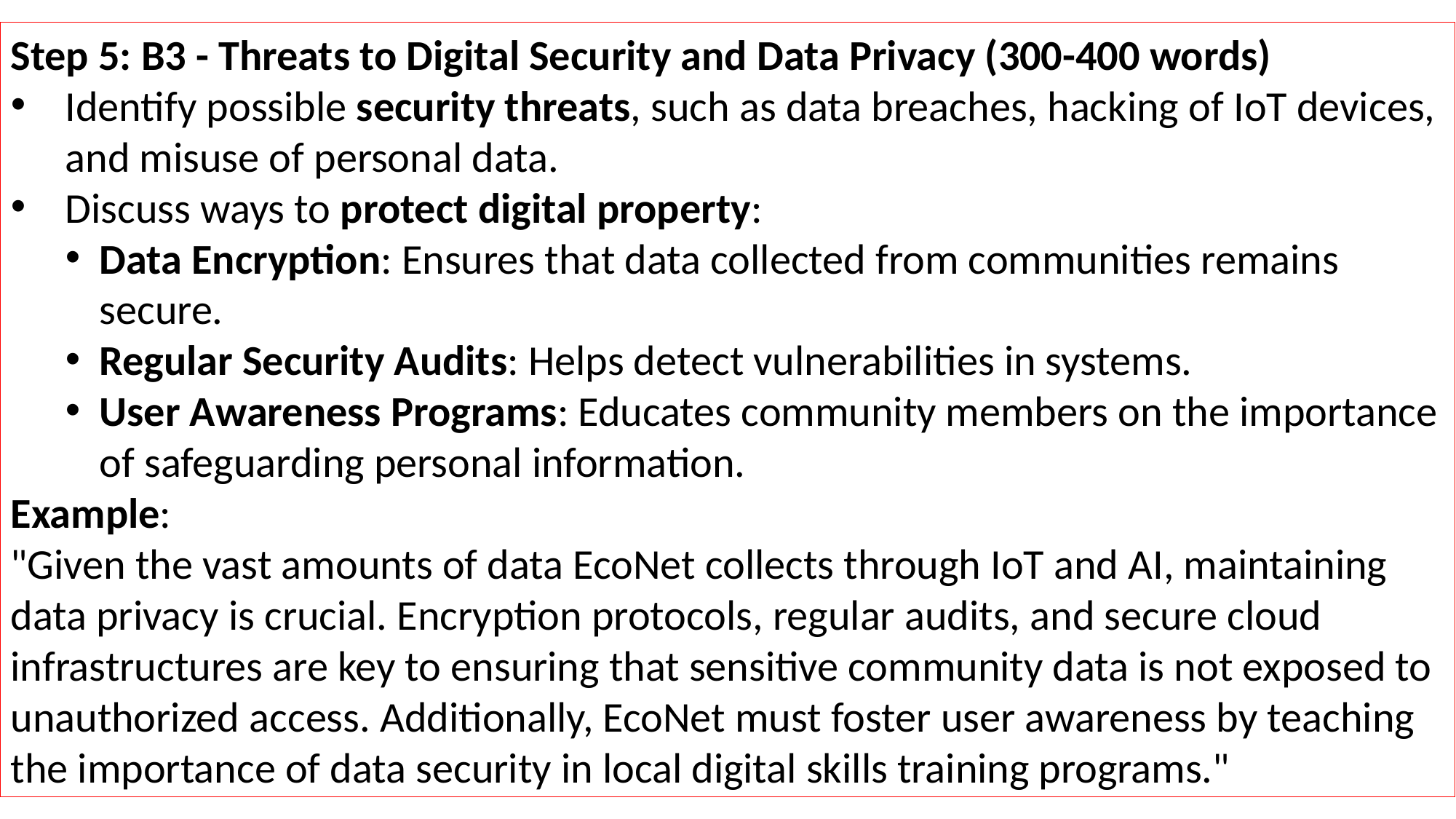

Step 5: B3 - Threats to Digital Security and Data Privacy (300-400 words)
Identify possible security threats, such as data breaches, hacking of IoT devices, and misuse of personal data.
Discuss ways to protect digital property:
Data Encryption: Ensures that data collected from communities remains secure.
Regular Security Audits: Helps detect vulnerabilities in systems.
User Awareness Programs: Educates community members on the importance of safeguarding personal information.
Example:
"Given the vast amounts of data EcoNet collects through IoT and AI, maintaining data privacy is crucial. Encryption protocols, regular audits, and secure cloud infrastructures are key to ensuring that sensitive community data is not exposed to unauthorized access. Additionally, EcoNet must foster user awareness by teaching the importance of data security in local digital skills training programs."